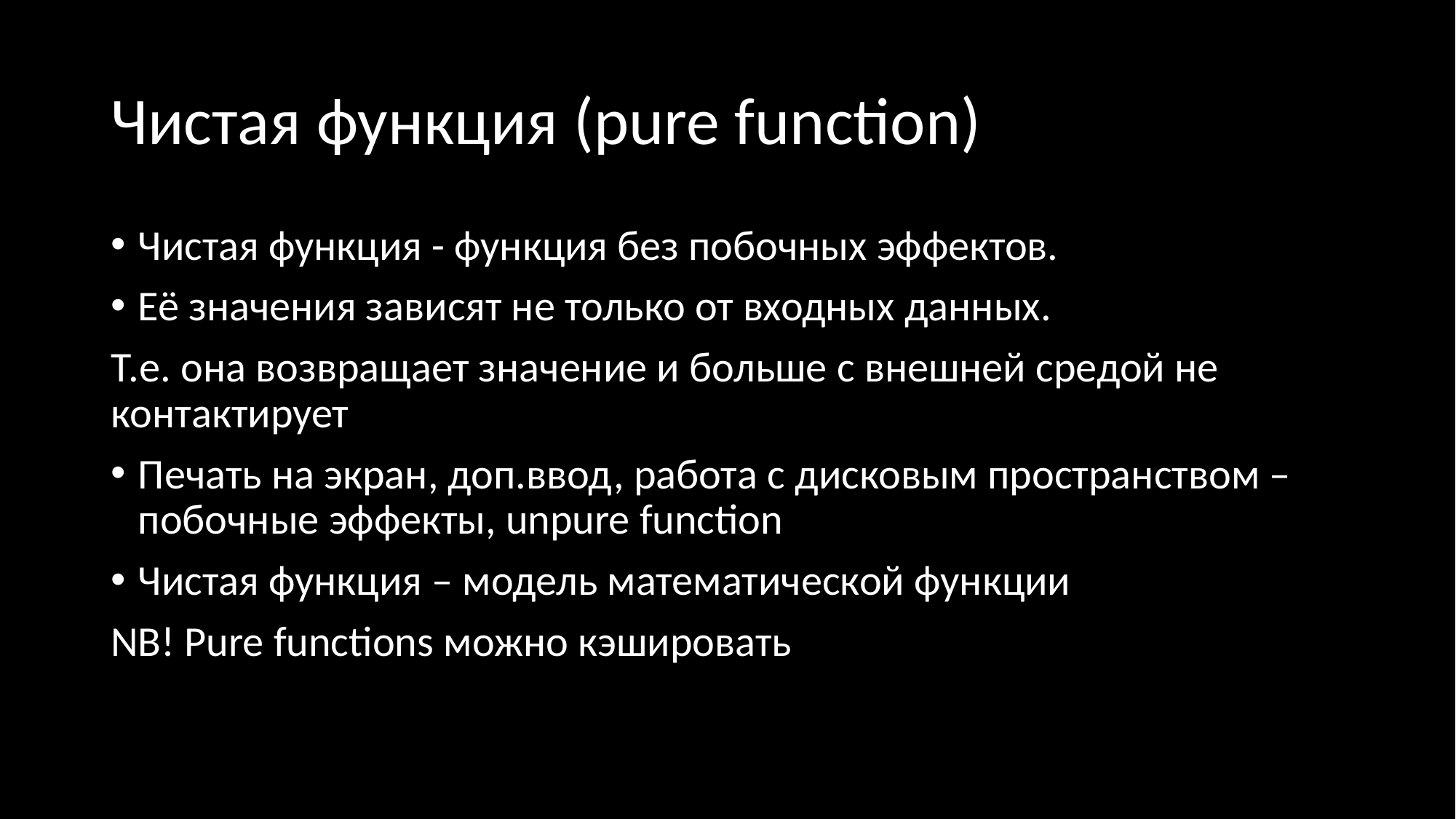

# Чистая функция (pure function)
Чистая функция - функция без побочных эффектов.
Её значения зависят не только от входных данных.
Т.е. она возвращает значение и больше с внешней средой не контактирует
Печать на экран, доп.ввод, работа с дисковым пространством – побочные эффекты, unpure function
Чистая функция – модель математической функции
NB! Pure functions можно кэшировать